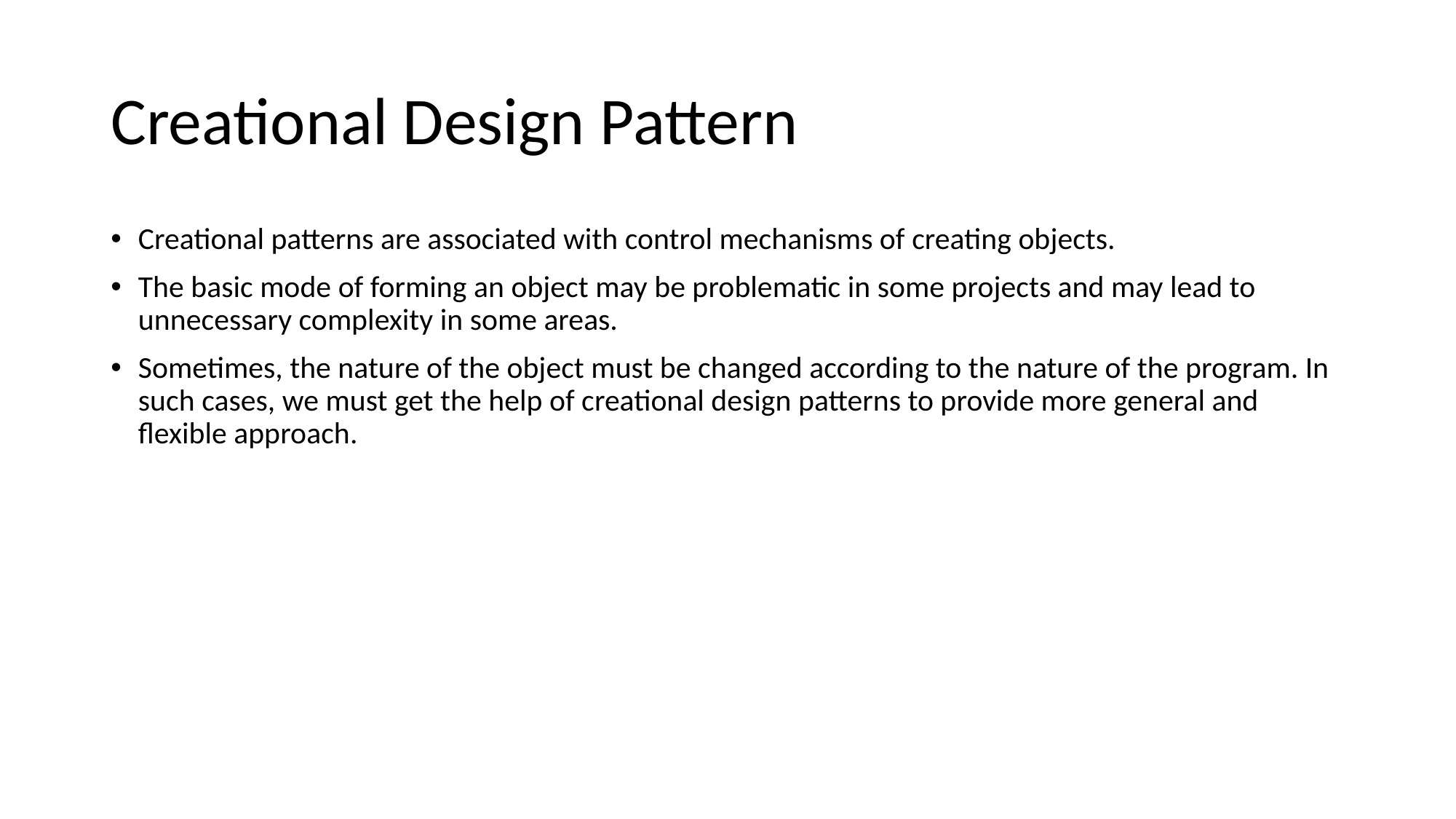

# Creational Design Pattern
Creational patterns are associated with control mechanisms of creating objects.
The basic mode of forming an object may be problematic in some projects and may lead to unnecessary complexity in some areas.
Sometimes, the nature of the object must be changed according to the nature of the program. In such cases, we must get the help of creational design patterns to provide more general and flexible approach.